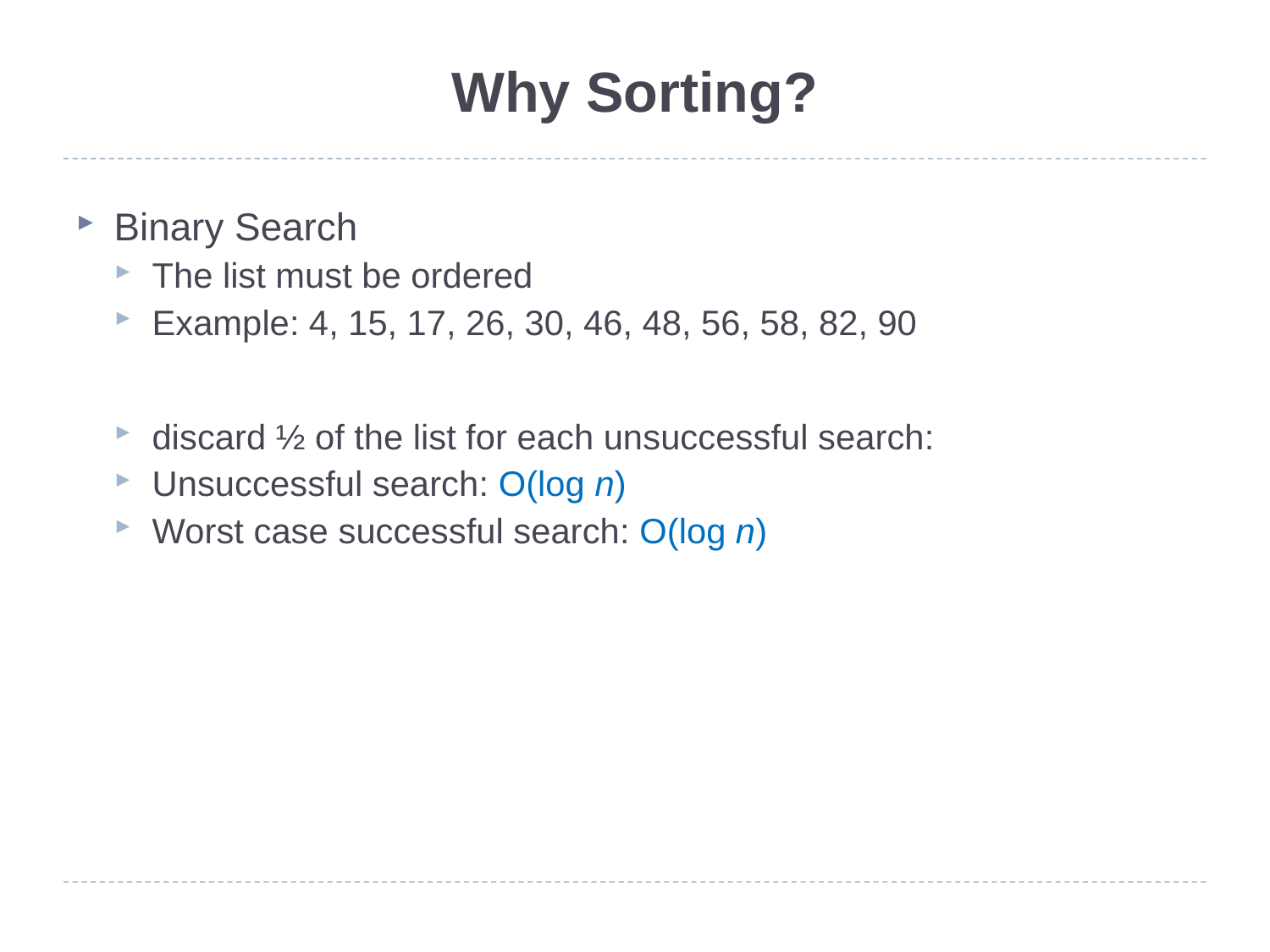

# Why Sorting?
Binary Search
The list must be ordered
Example: 4, 15, 17, 26, 30, 46, 48, 56, 58, 82, 90

discard ½ of the list for each unsuccessful search:
Unsuccessful search: O(log n)
Worst case successful search: O(log n)